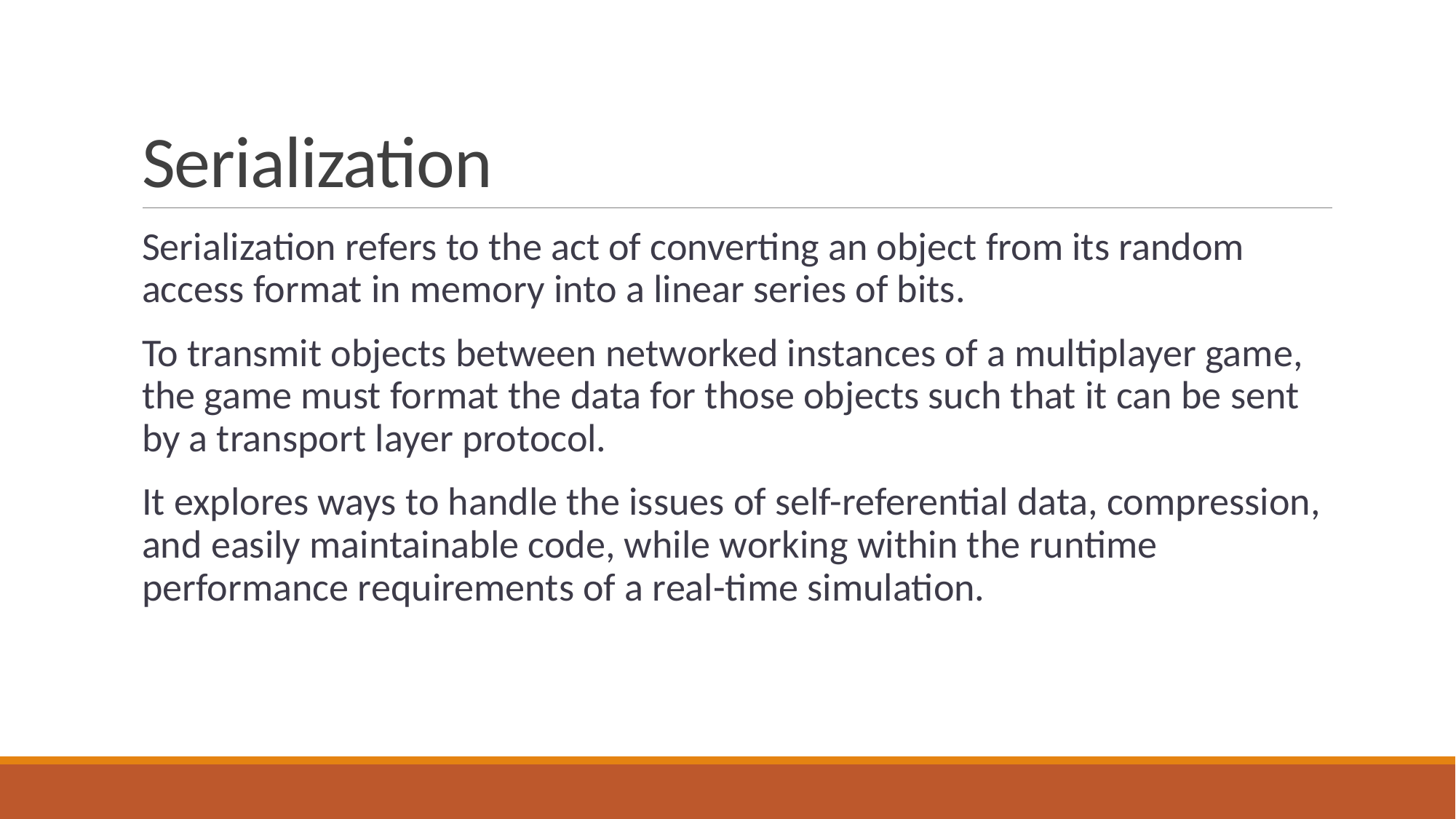

# Serialization
Serialization refers to the act of converting an object from its random access format in memory into a linear series of bits.
To transmit objects between networked instances of a multiplayer game, the game must format the data for those objects such that it can be sent by a transport layer protocol.
It explores ways to handle the issues of self-referential data, compression, and easily maintainable code, while working within the runtime performance requirements of a real-time simulation.